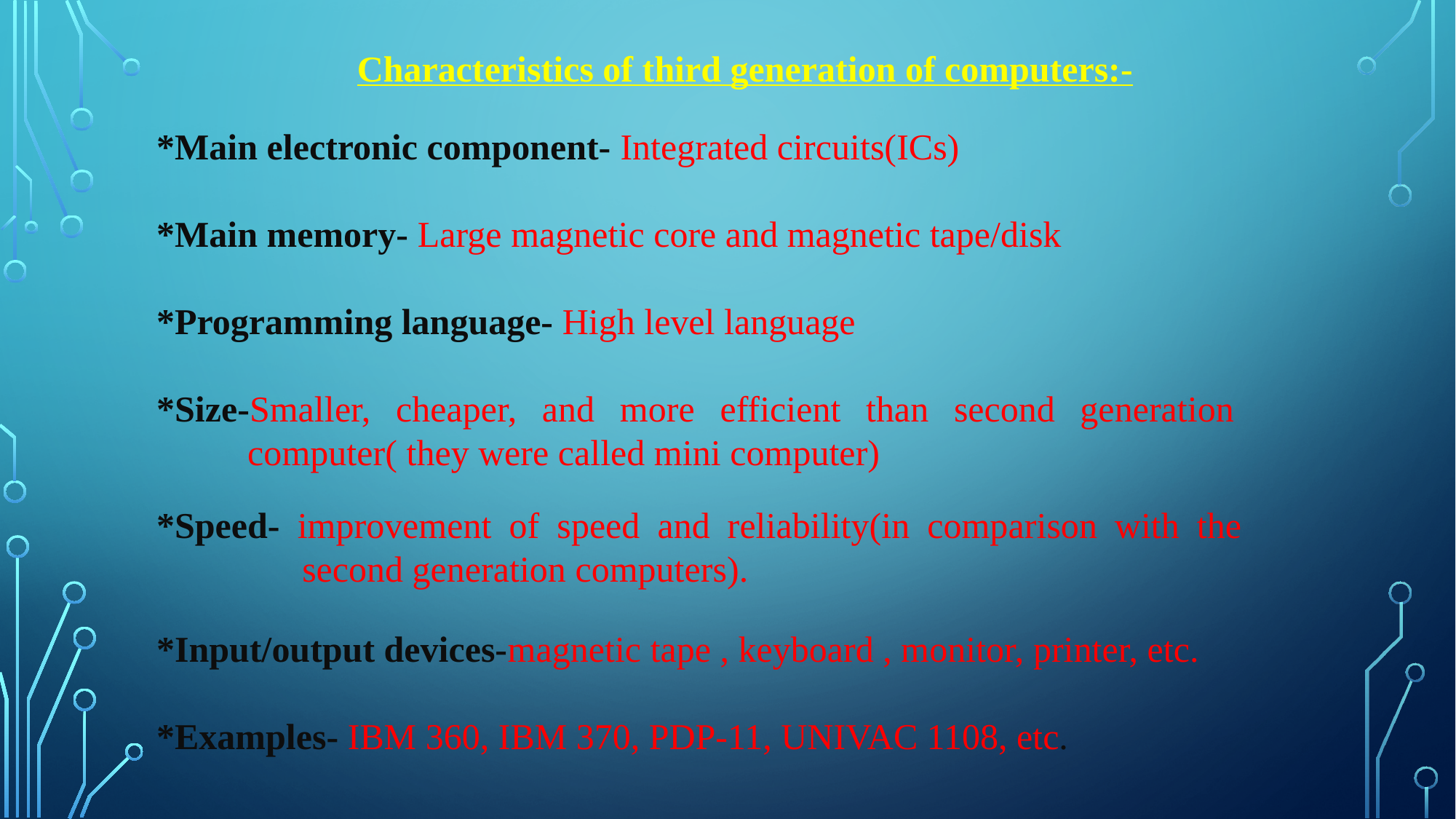

Characteristics of third generation of computers:-
*Main electronic component- Integrated circuits(ICs)

*Main memory- Large magnetic core and magnetic tape/disk

*Programming language- High level language

*Size-Smaller, cheaper, and more efficient than second generation
          computer( they were called mini computer)

*Speed- improvement of speed and reliability(in comparison with the
                second generation computers).

*Input/output devices-magnetic tape , keyboard , monitor, printer, etc.

*Examples- IBM 360, IBM 370, PDP-11, UNIVAC 1108, etc.